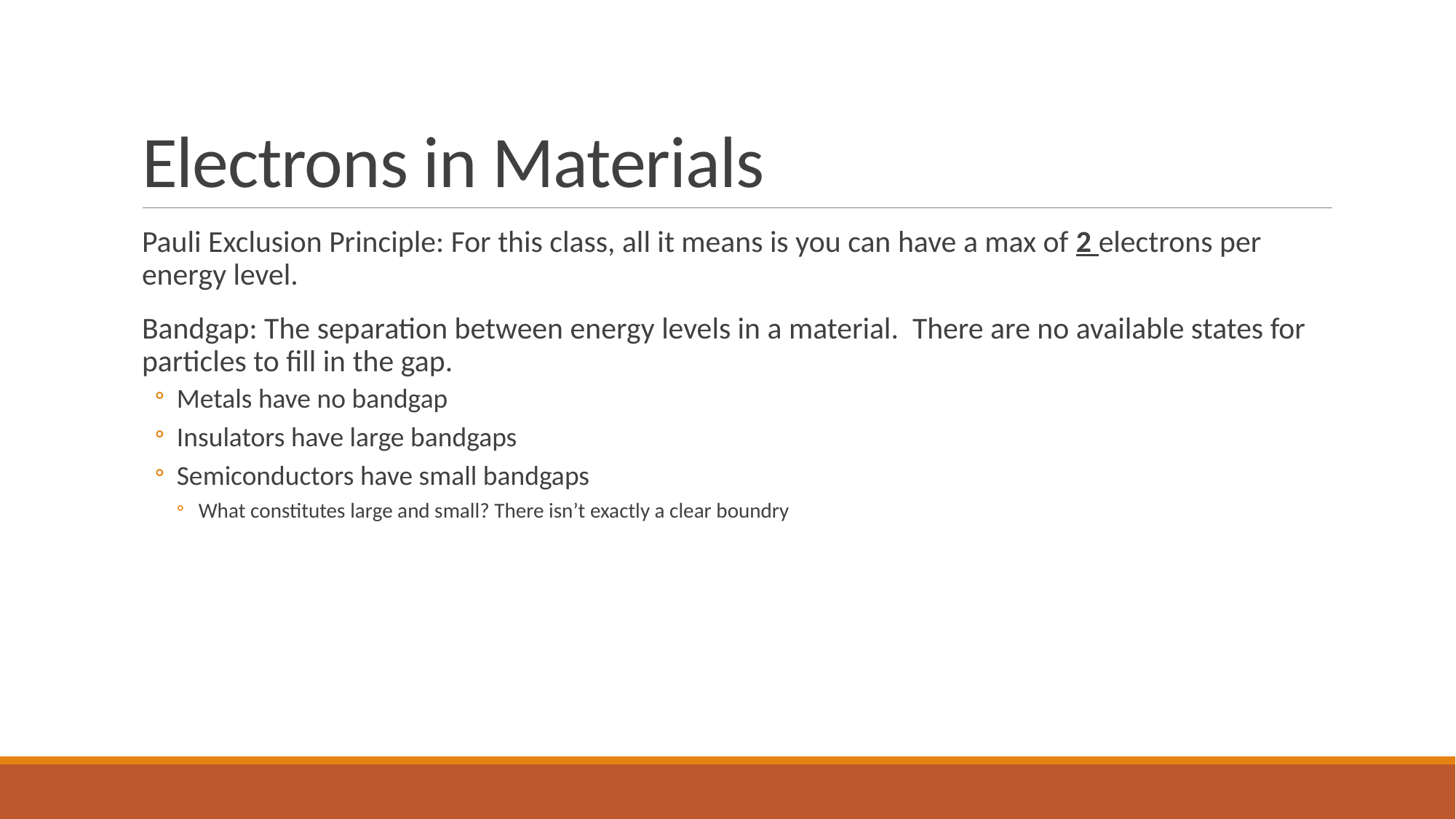

# Electrons in Materials
Pauli Exclusion Principle: For this class, all it means is you can have a max of 2 electrons per energy level.
Bandgap: The separation between energy levels in a material.  There are no available states for particles to fill in the gap.
Metals have no bandgap
Insulators have large bandgaps
Semiconductors have small bandgaps
What constitutes large and small? There isn’t exactly a clear boundry